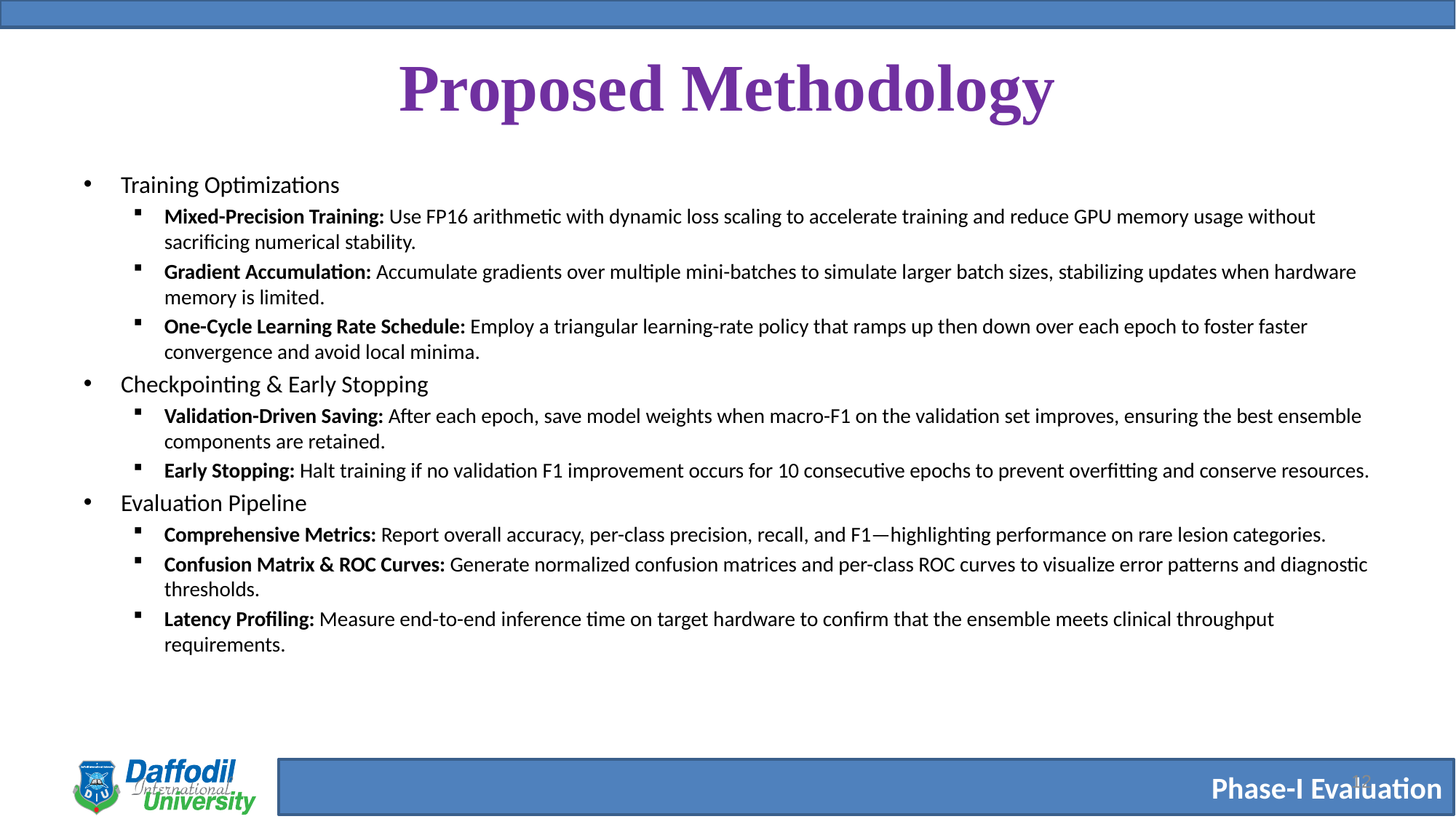

# Proposed Methodology
Training Optimizations
Mixed-Precision Training: Use FP16 arithmetic with dynamic loss scaling to accelerate training and reduce GPU memory usage without sacrificing numerical stability.
Gradient Accumulation: Accumulate gradients over multiple mini-batches to simulate larger batch sizes, stabilizing updates when hardware memory is limited.
One-Cycle Learning Rate Schedule: Employ a triangular learning-rate policy that ramps up then down over each epoch to foster faster convergence and avoid local minima.
Checkpointing & Early Stopping
Validation-Driven Saving: After each epoch, save model weights when macro-F1 on the validation set improves, ensuring the best ensemble components are retained.
Early Stopping: Halt training if no validation F1 improvement occurs for 10 consecutive epochs to prevent overfitting and conserve resources.
Evaluation Pipeline
Comprehensive Metrics: Report overall accuracy, per-class precision, recall, and F1—highlighting performance on rare lesion categories.
Confusion Matrix & ROC Curves: Generate normalized confusion matrices and per-class ROC curves to visualize error patterns and diagnostic thresholds.
Latency Profiling: Measure end-to-end inference time on target hardware to confirm that the ensemble meets clinical throughput requirements.
12